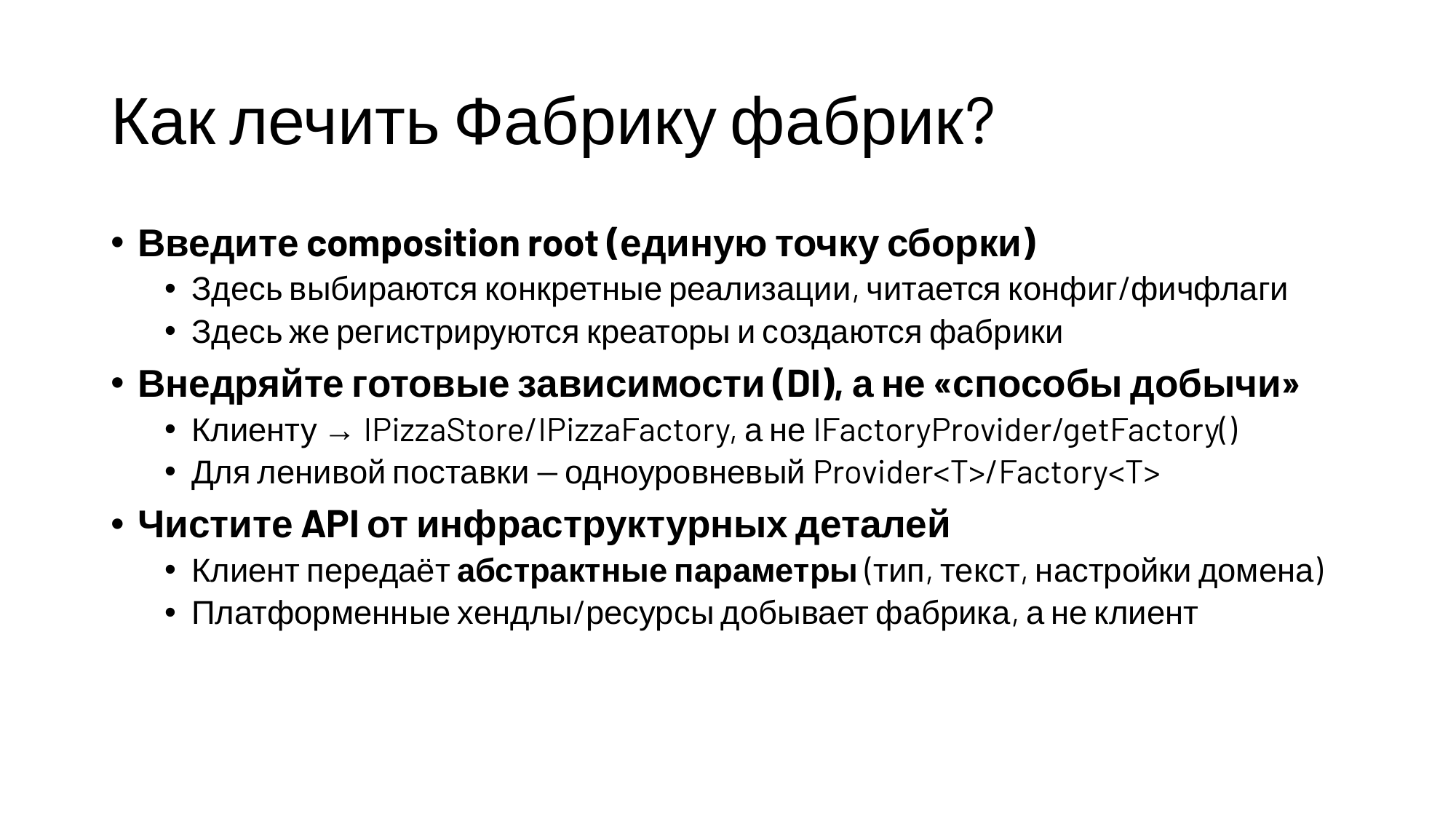

# Как лечить Фабрику фабрик?
Введите composition root (единую точку сборки)
Здесь выбираются конкретные реализации, читается конфиг/фичфлаги
Здесь же регистрируются креаторы и создаются фабрики
Внедряйте готовые зависимости (DI), а не «способы добычи»
Клиенту → IPizzaStore/IPizzaFactory, а не IFactoryProvider/getFactory()
Для ленивой поставки — одноуровневый Provider<T>/Factory<T>
Чистите API от инфраструктурных деталей
Клиент передаёт абстрактные параметры (тип, текст, настройки домена)
Платформенные хендлы/ресурсы добывает фабрика, а не клиент